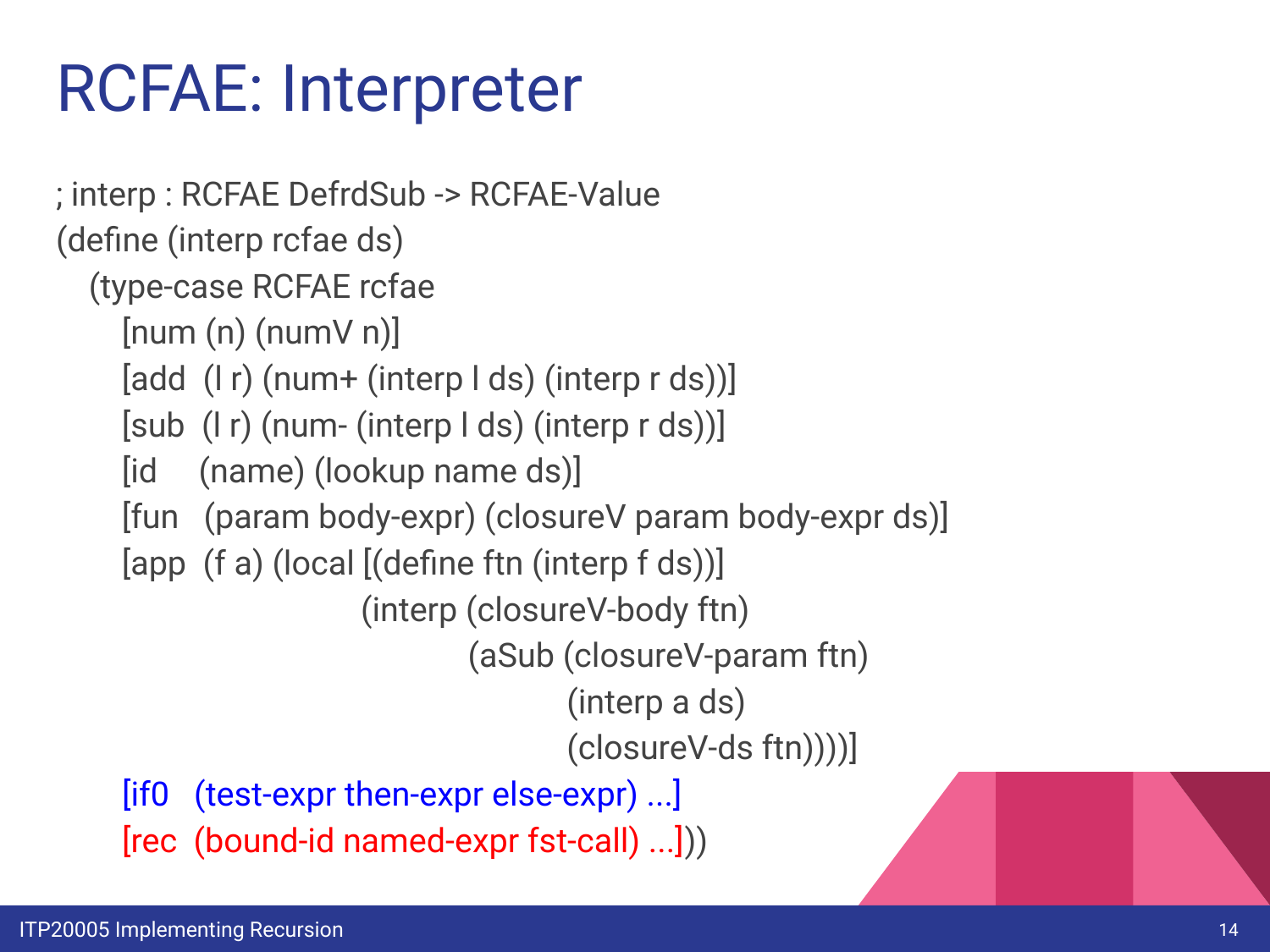

# RCFAE: Interpreter
; interp : RCFAE DefrdSub -> RCFAE-Value
(define (interp rcfae ds)
    (type-case RCFAE rcfae
        [num (n) (numV n)]
        [add  (l r) (num+ (interp l ds) (interp r ds))]
        [sub  (l r) (num- (interp l ds) (interp r ds))]
        [id     (name) (lookup name ds)]
        [fun   (param body-expr) (closureV param body-expr ds)]
        [app  (f a) (local [(define ftn (interp f ds))]
                                     (interp (closureV-body ftn)
                                                  (aSub (closureV-param ftn)
                                                              (interp a ds)
                                                              (closureV-ds ftn))))]
        [if0   (test-expr then-expr else-expr) ...]
        [rec  (bound-id named-expr fst-call) ...]))
14